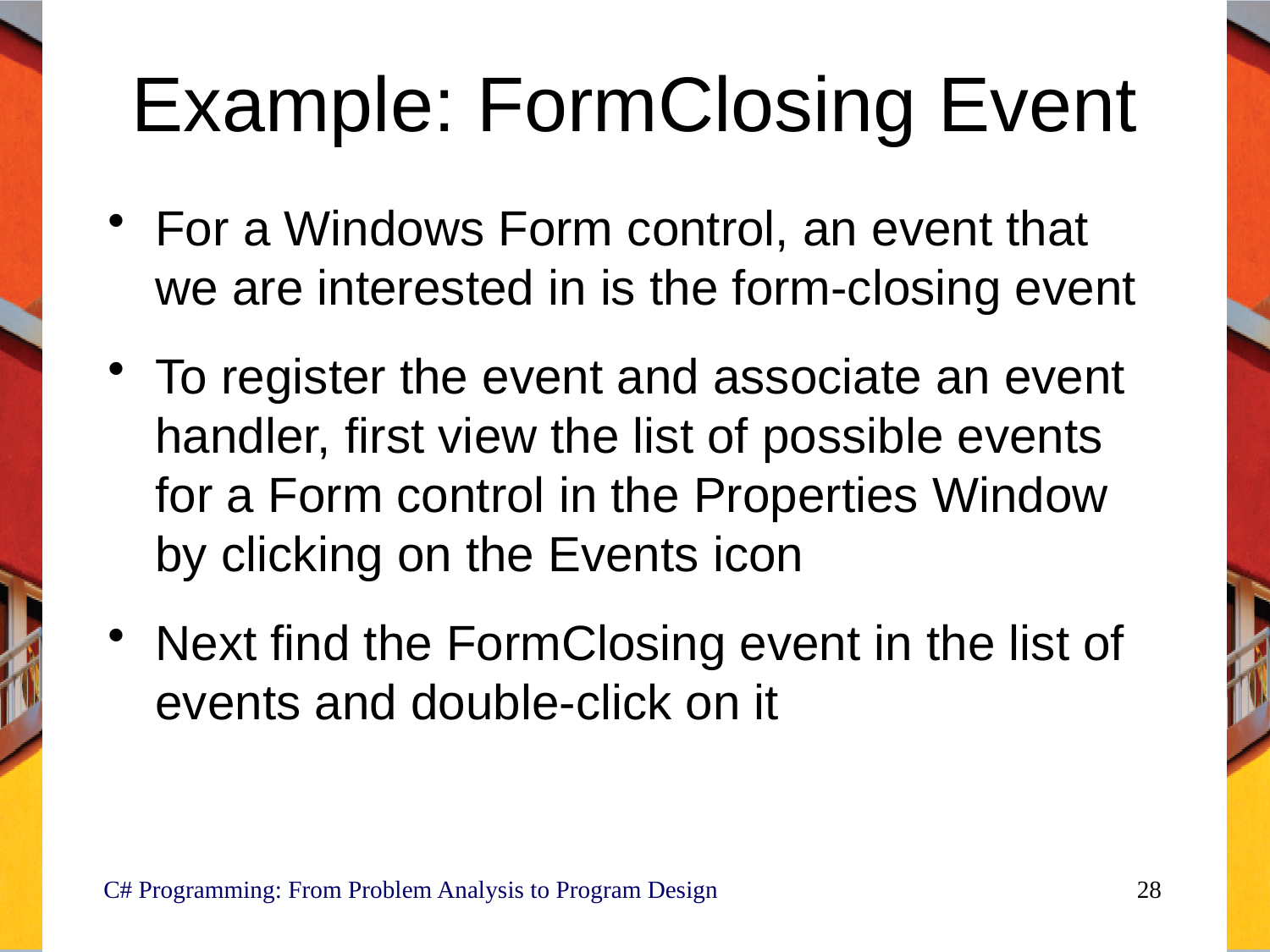

# Example: FormClosing Event
For a Windows Form control, an event that we are interested in is the form-closing event
To register the event and associate an event handler, first view the list of possible events for a Form control in the Properties Window by clicking on the Events icon
Next find the FormClosing event in the list of events and double-click on it
 C# Programming: From Problem Analysis to Program Design
28